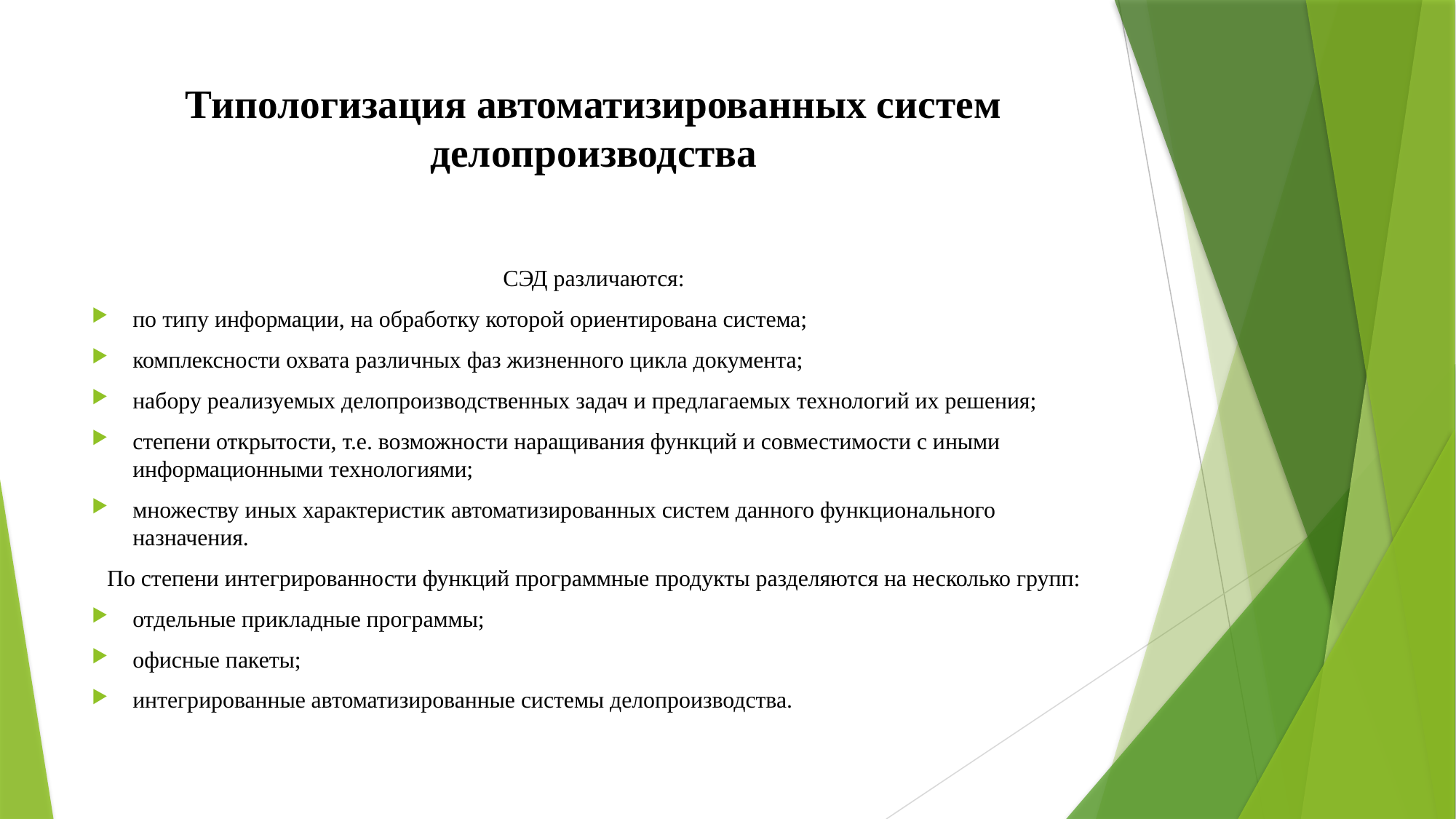

# Типологизация автоматизированных систем делопроизводства
СЭД различаются:
по типу информации, на обработку которой ориентирована система;
комплексности охвата различных фаз жизненного цикла документа;
набору реализуемых делопроизводственных задач и предлагаемых технологий их решения;
степени открытости, т.е. возможности наращивания функций и совместимости с иными информационными технологиями;
множеству иных характеристик автоматизированных систем данного функционального назначения.
По степени интегрированности функций программные продукты разделяются на несколько групп:
отдельные прикладные программы;
офисные пакеты;
интегрированные автоматизированные системы делопроизводства.